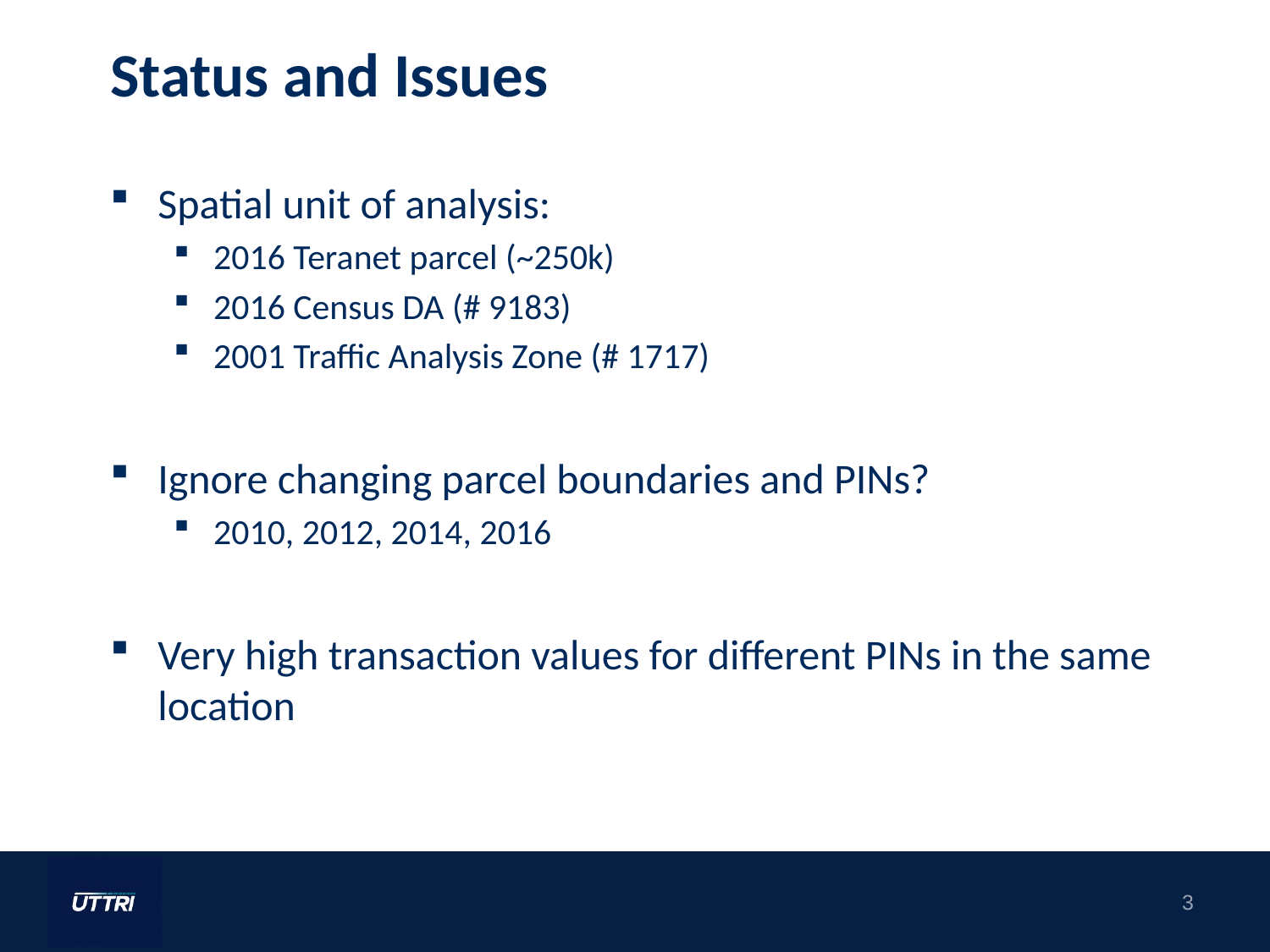

Status and Issues

Spatial unit of analysis:
2016 Teranet parcel (~250k)
2016 Census DA (# 9183)
2001 Traffic Analysis Zone (# 1717)

Ignore changing parcel boundaries and PINs?
2010, 2012, 2014, 2016

Very high transaction values for different PINs in the same location

3